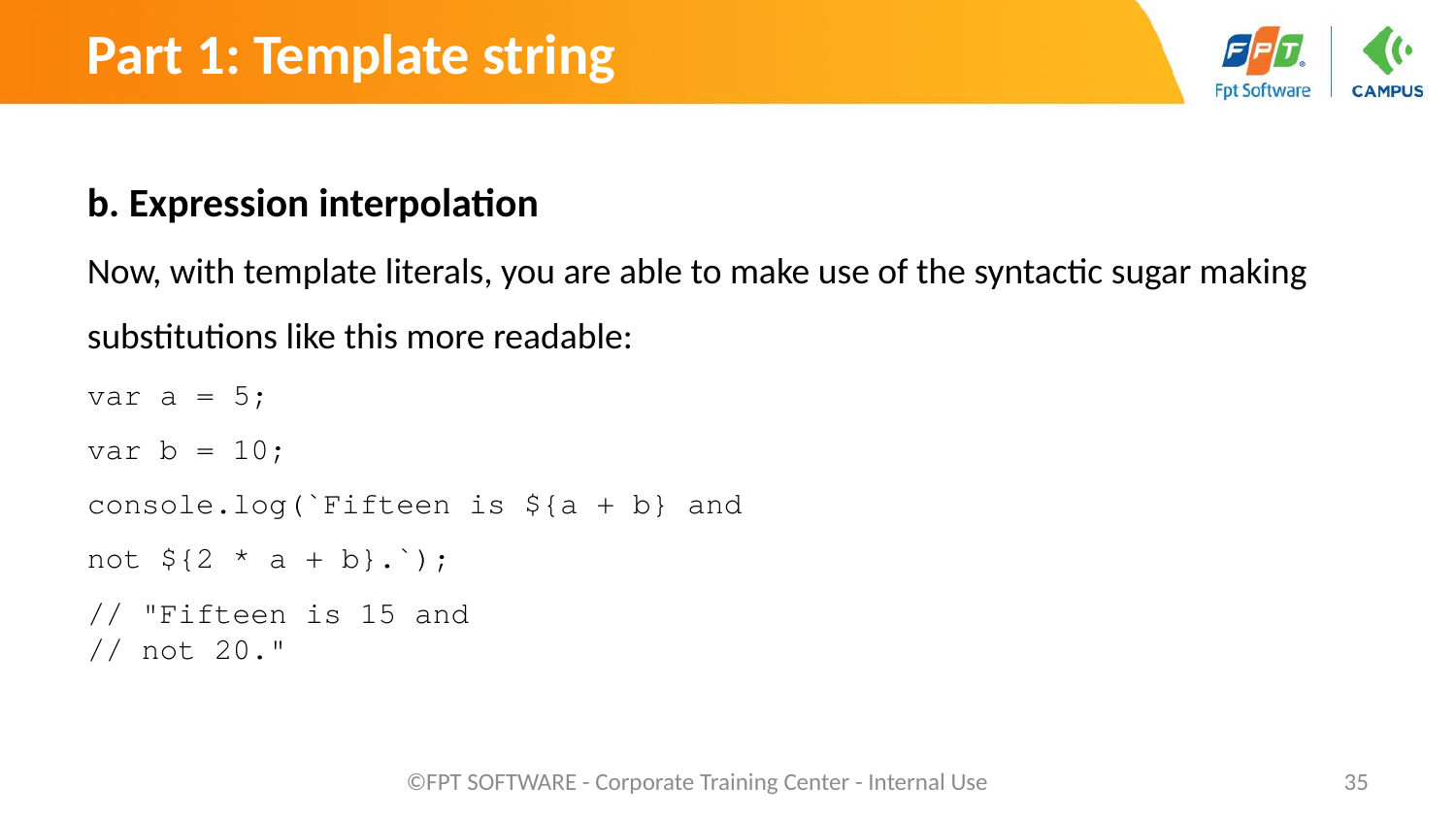

Part 1: Template string
b. Expression interpolation
Now, with template literals, you are able to make use of the syntactic sugar making substitutions like this more readable:
var a = 5;
var b = 10;
console.log(`Fifteen is ${a + b} and
not ${2 * a + b}.`);
// "Fifteen is 15 and
// not 20."
©FPT SOFTWARE - Corporate Training Center - Internal Use
35